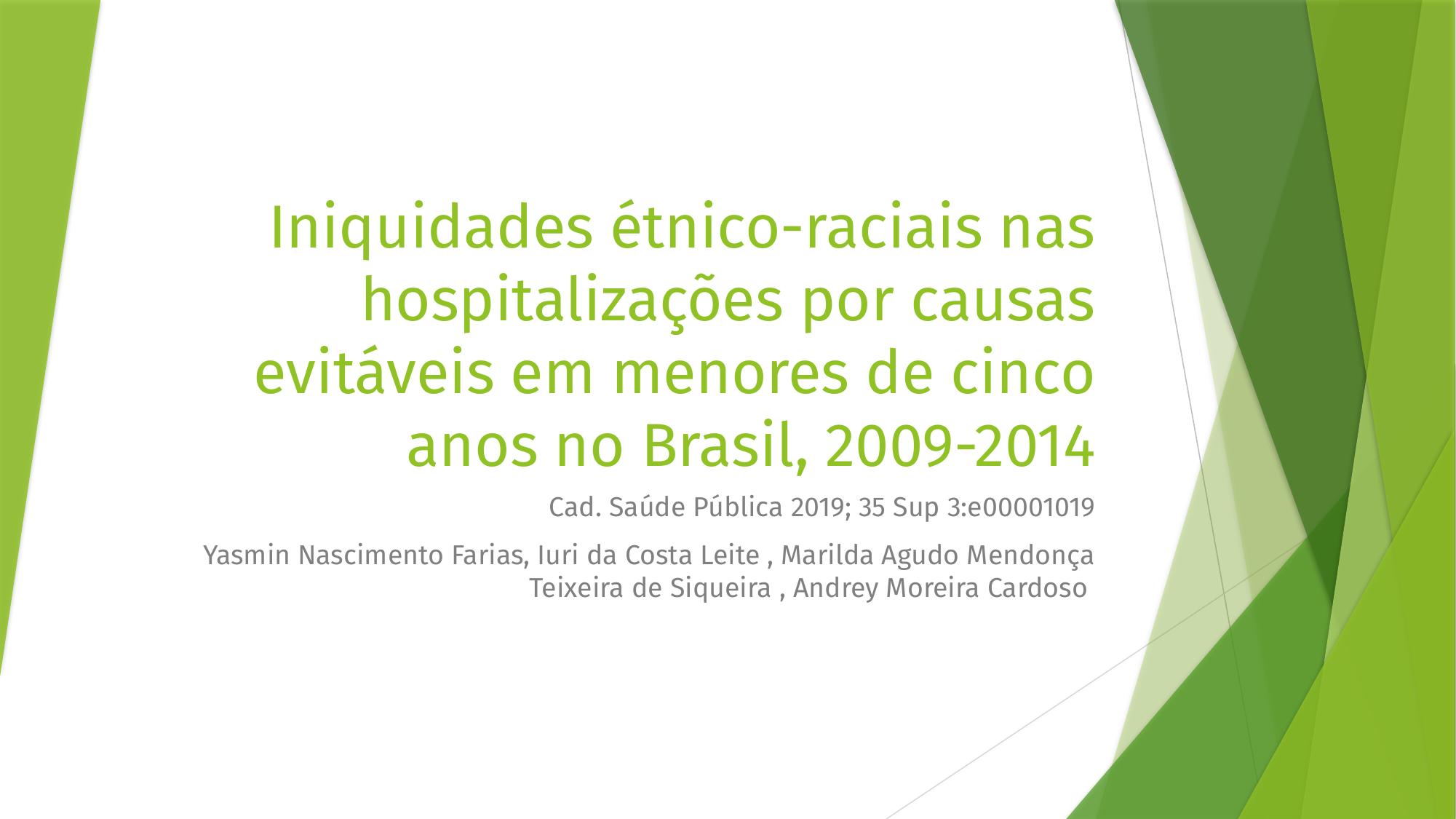

# Iniquidades étnico-raciais nas hospitalizações por causas evitáveis em menores de cinco anos no Brasil, 2009-2014
Cad. Saúde Pública 2019; 35 Sup 3:e00001019
Yasmin Nascimento Farias, Iuri da Costa Leite , Marilda Agudo Mendonça Teixeira de Siqueira , Andrey Moreira Cardoso